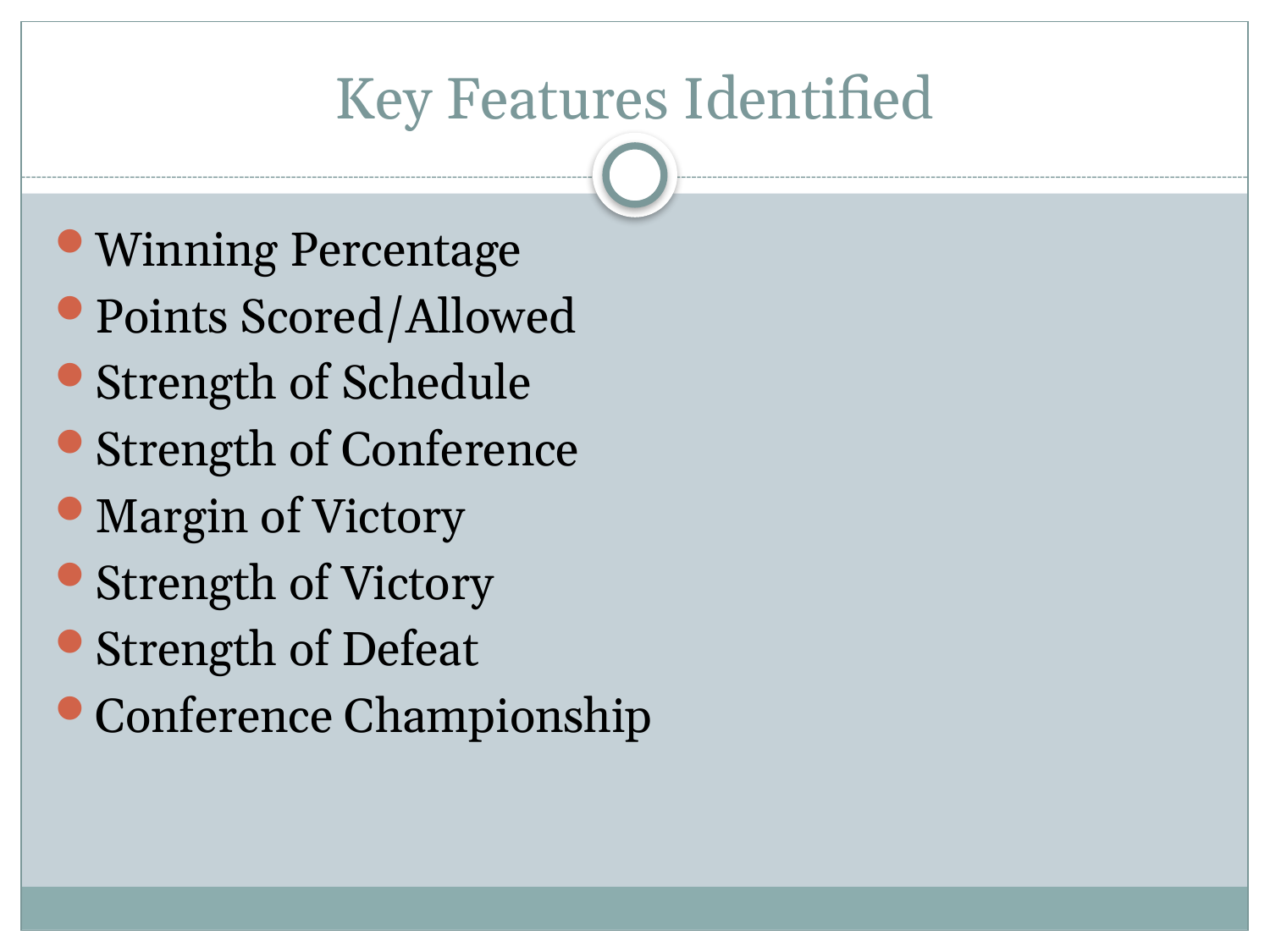

# Key Features Identified
Winning Percentage
Points Scored/Allowed
Strength of Schedule
Strength of Conference
Margin of Victory
Strength of Victory
Strength of Defeat
Conference Championship